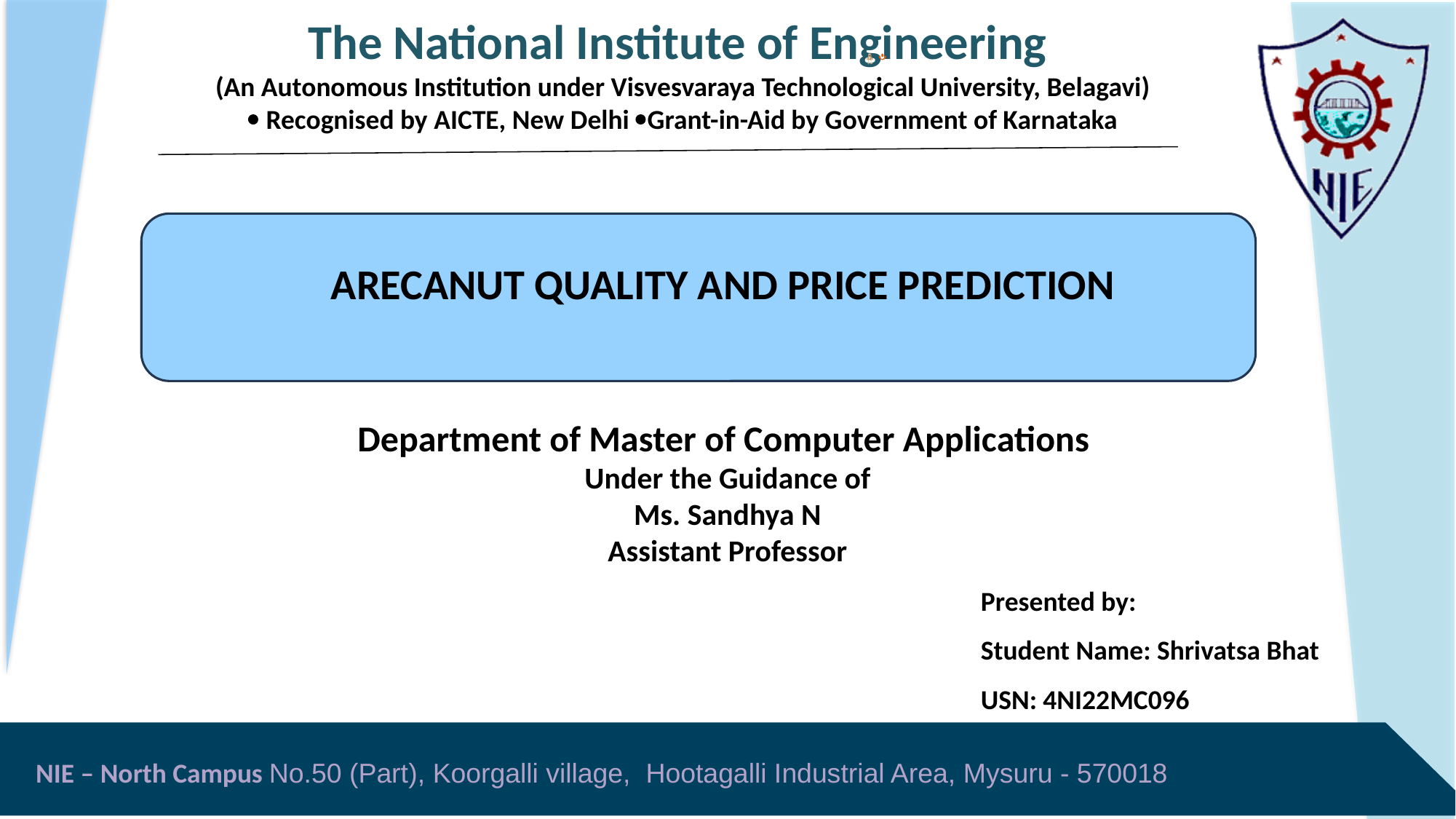

ARECANUT QUALITY AND PRICE PREDICTION
Department of Master of Computer Applications
Under the Guidance of
Ms. Sandhya N
Assistant Professor
Presented by:
Student Name: Shrivatsa Bhat
USN: 4NI22MC096